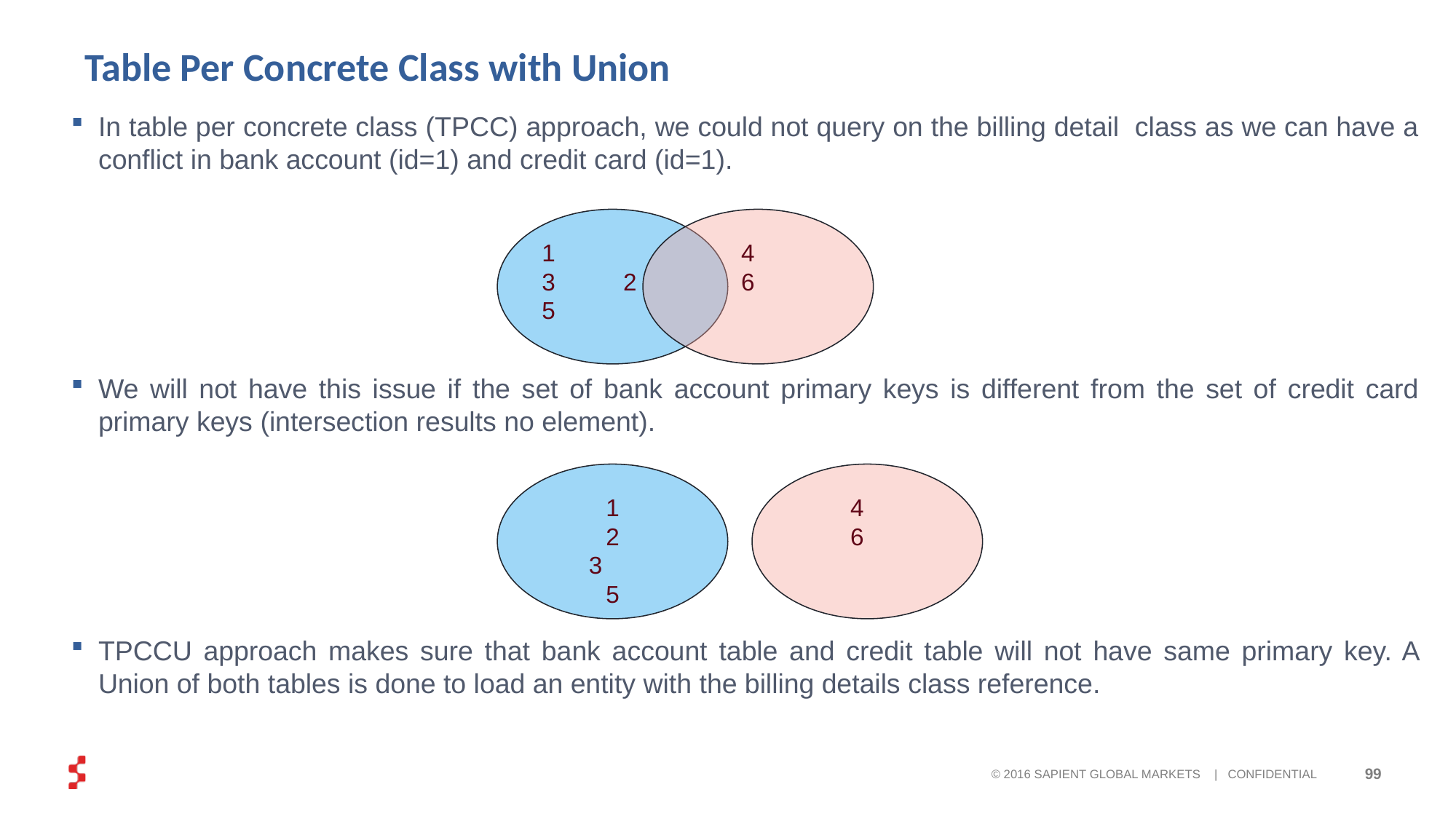

# Table Per Concrete Class with Union
In table per concrete class (TPCC) approach, we could not query on the billing detail  class as we can have a conflict in bank account (id=1) and credit card (id=1).

We will not have this issue if the set of bank account primary keys is different from the set of credit card primary keys (intersection results no element).

TPCCU approach makes sure that bank account table and credit table will not have same primary key. A Union of both tables is done to load an entity with the billing details class reference.
1
      2
5
        4
        6
1
2
3
5
        4
        6